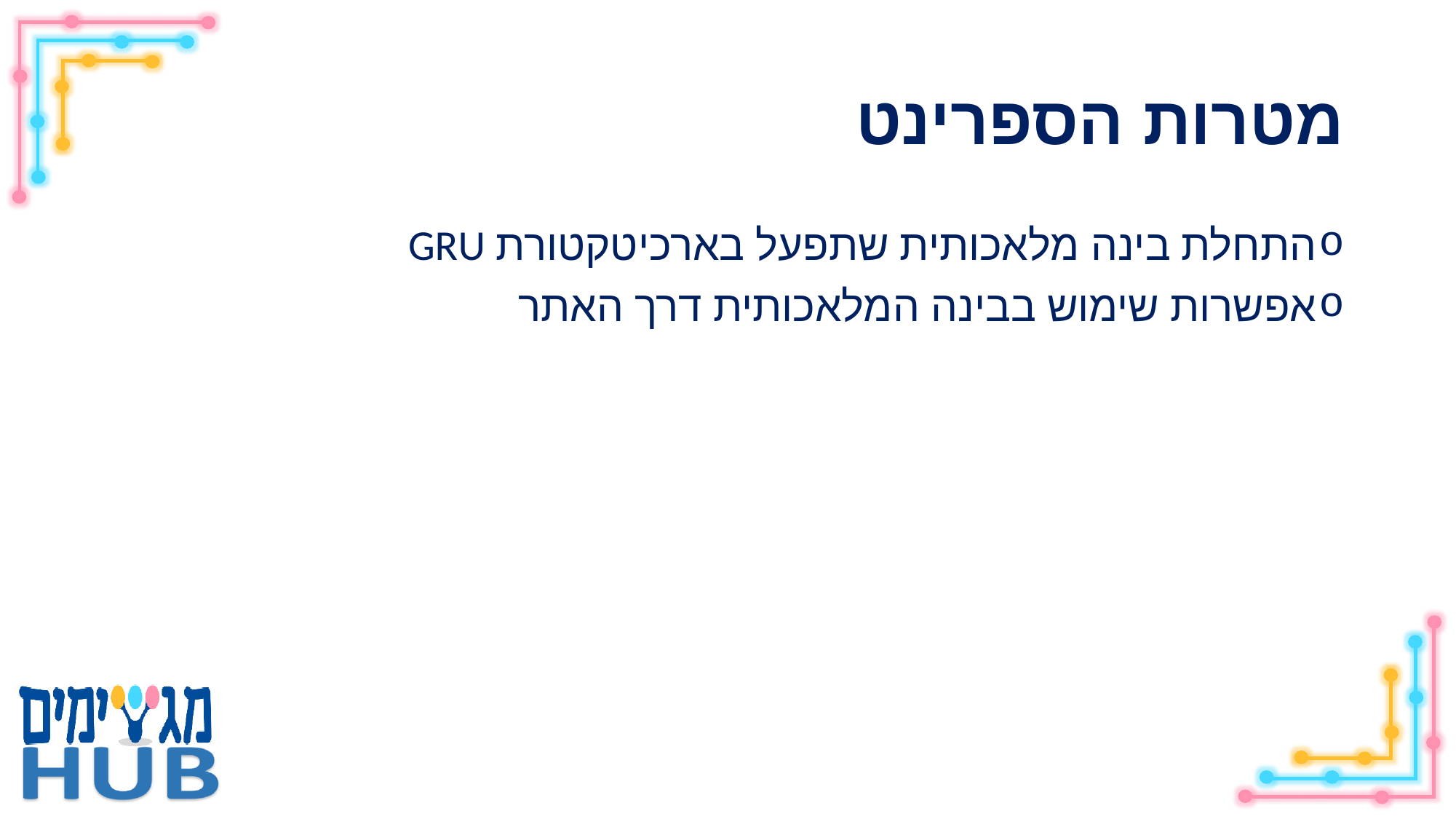

# מטרות הספרינט
התחלת בינה מלאכותית שתפעל בארכיטקטורת GRU
אפשרות שימוש בבינה המלאכותית דרך האתר